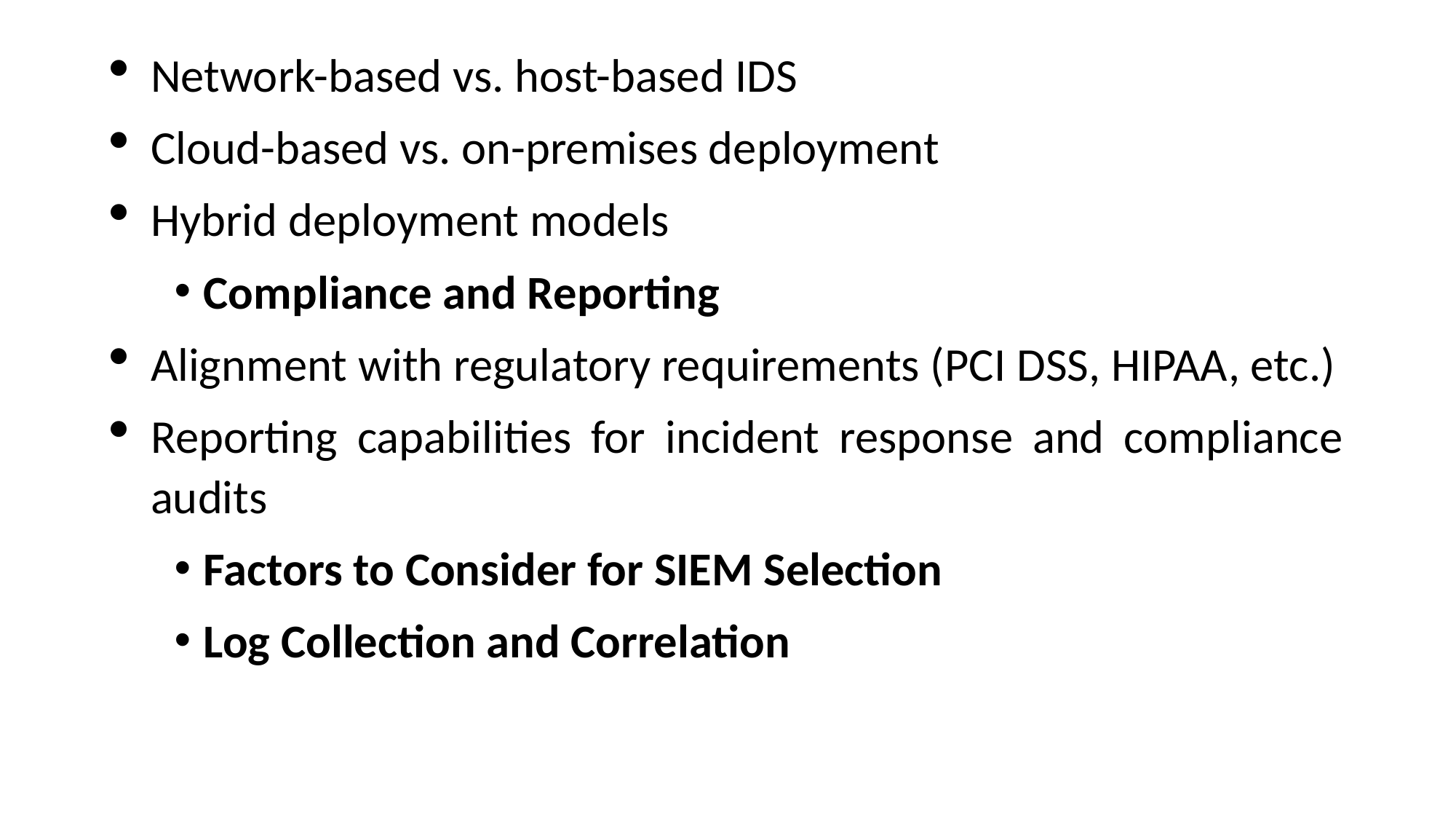

Network-based vs. host-based IDS
Cloud-based vs. on-premises deployment
Hybrid deployment models
Compliance and Reporting
Alignment with regulatory requirements (PCI DSS, HIPAA, etc.)
Reporting capabilities for incident response and compliance audits
Factors to Consider for SIEM Selection
Log Collection and Correlation